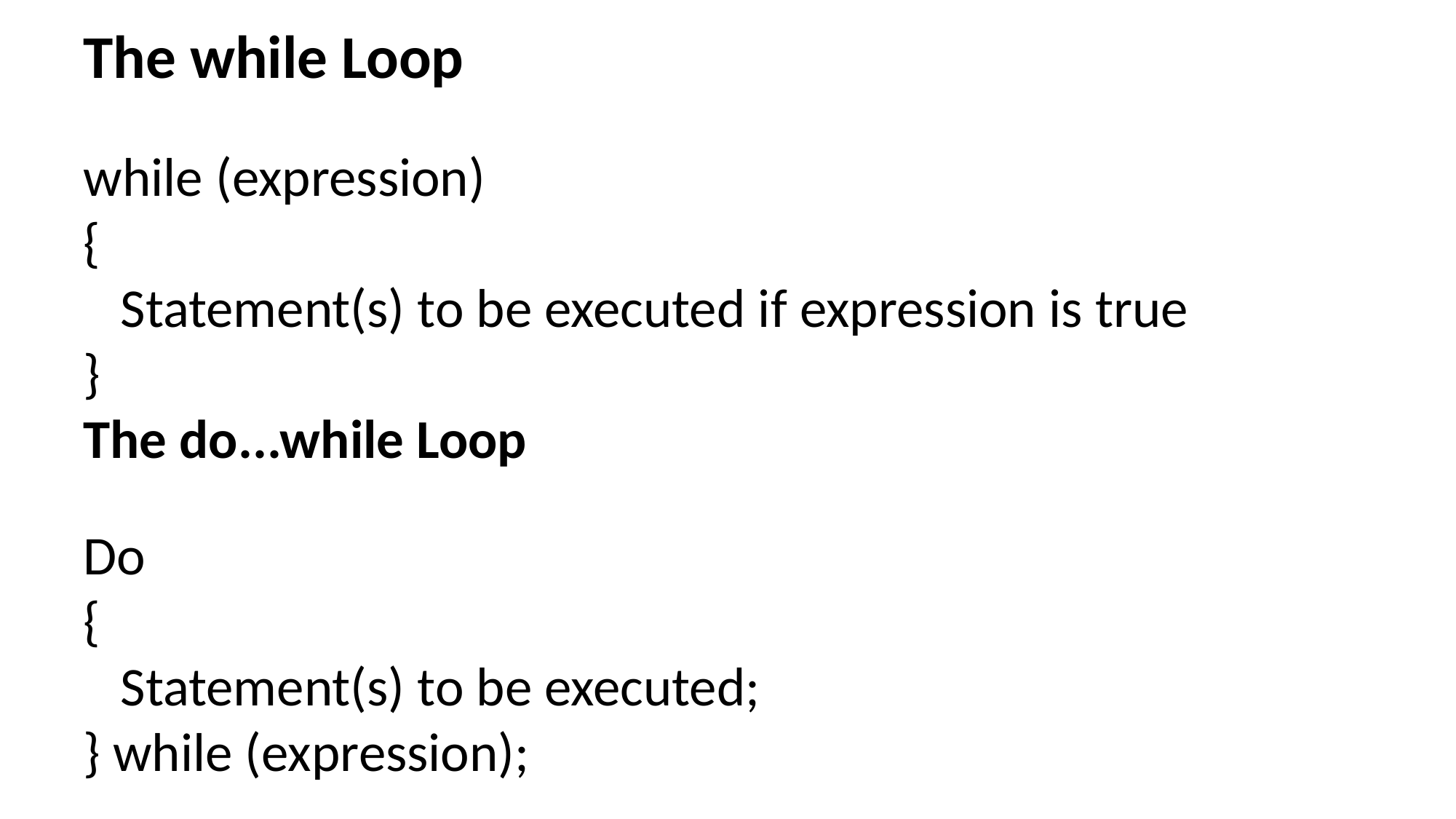

The while Loop

while (expression)
{
   Statement(s) to be executed if expression is true
}
The do...while Loop

Do
{
   Statement(s) to be executed;
} while (expression);